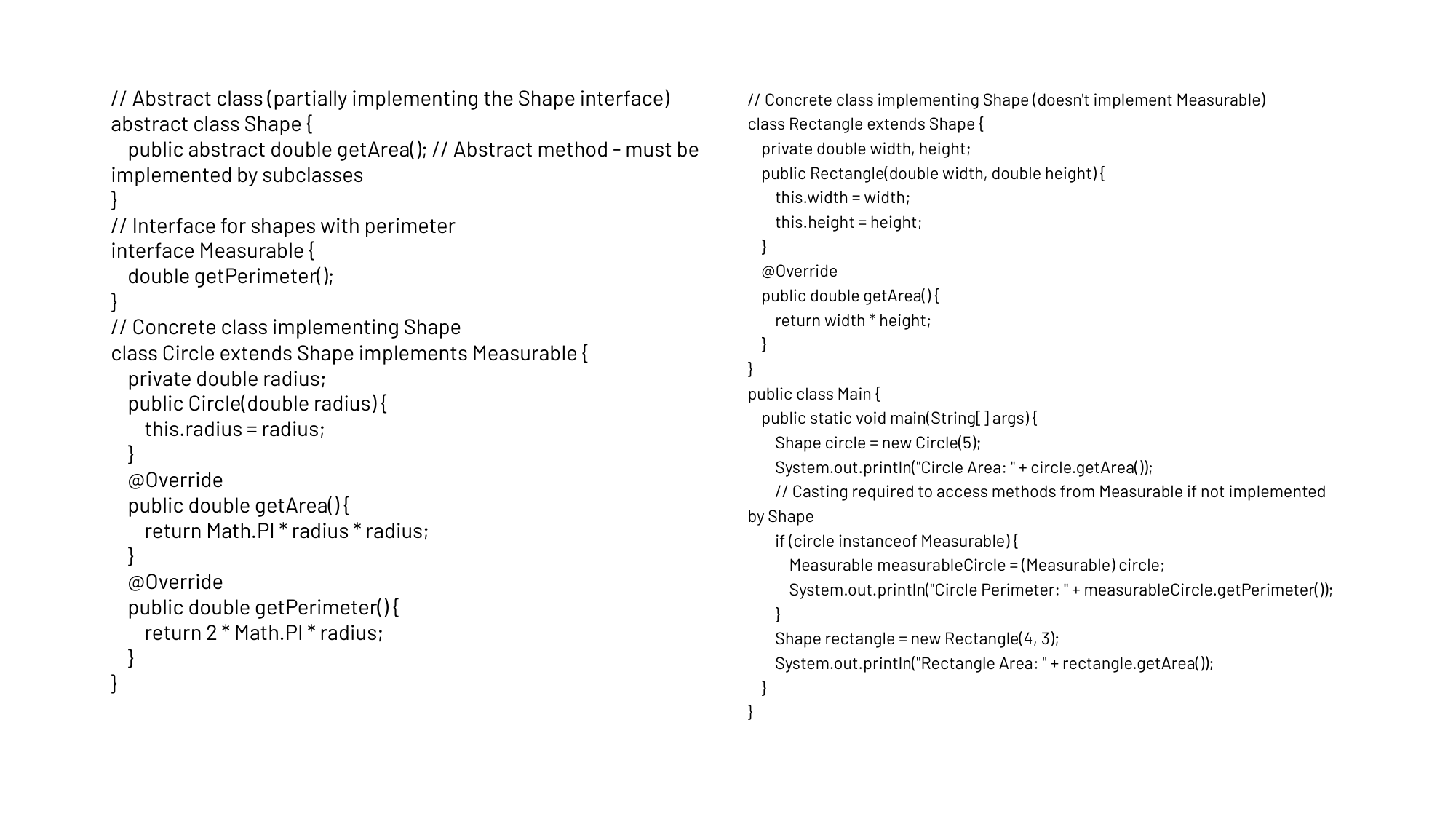

// Abstract class (partially implementing the Shape interface)
abstract class Shape {
    public abstract double getArea(); // Abstract method - must be implemented by subclasses
}
// Interface for shapes with perimeter
interface Measurable {
    double getPerimeter();
}
// Concrete class implementing Shape
class Circle extends Shape implements Measurable {
    private double radius;
    public Circle(double radius) {
        this.radius = radius;
    }
    @Override
    public double getArea() {
        return Math.PI * radius * radius;
    }
    @Override
    public double getPerimeter() {
        return 2 * Math.PI * radius;
    }
}

// Concrete class implementing Shape (doesn't implement Measurable)
class Rectangle extends Shape {
    private double width, height;
    public Rectangle(double width, double height) {
        this.width = width;
        this.height = height;
    }
    @Override
    public double getArea() {
        return width * height;
    }
}
public class Main {
    public static void main(String[] args) {
        Shape circle = new Circle(5);
        System.out.println("Circle Area: " + circle.getArea());
        // Casting required to access methods from Measurable if not implemented by Shape
        if (circle instanceof Measurable) {
            Measurable measurableCircle = (Measurable) circle;
            System.out.println("Circle Perimeter: " + measurableCircle.getPerimeter());
        }
        Shape rectangle = new Rectangle(4, 3);
        System.out.println("Rectangle Area: " + rectangle.getArea());
    }
}